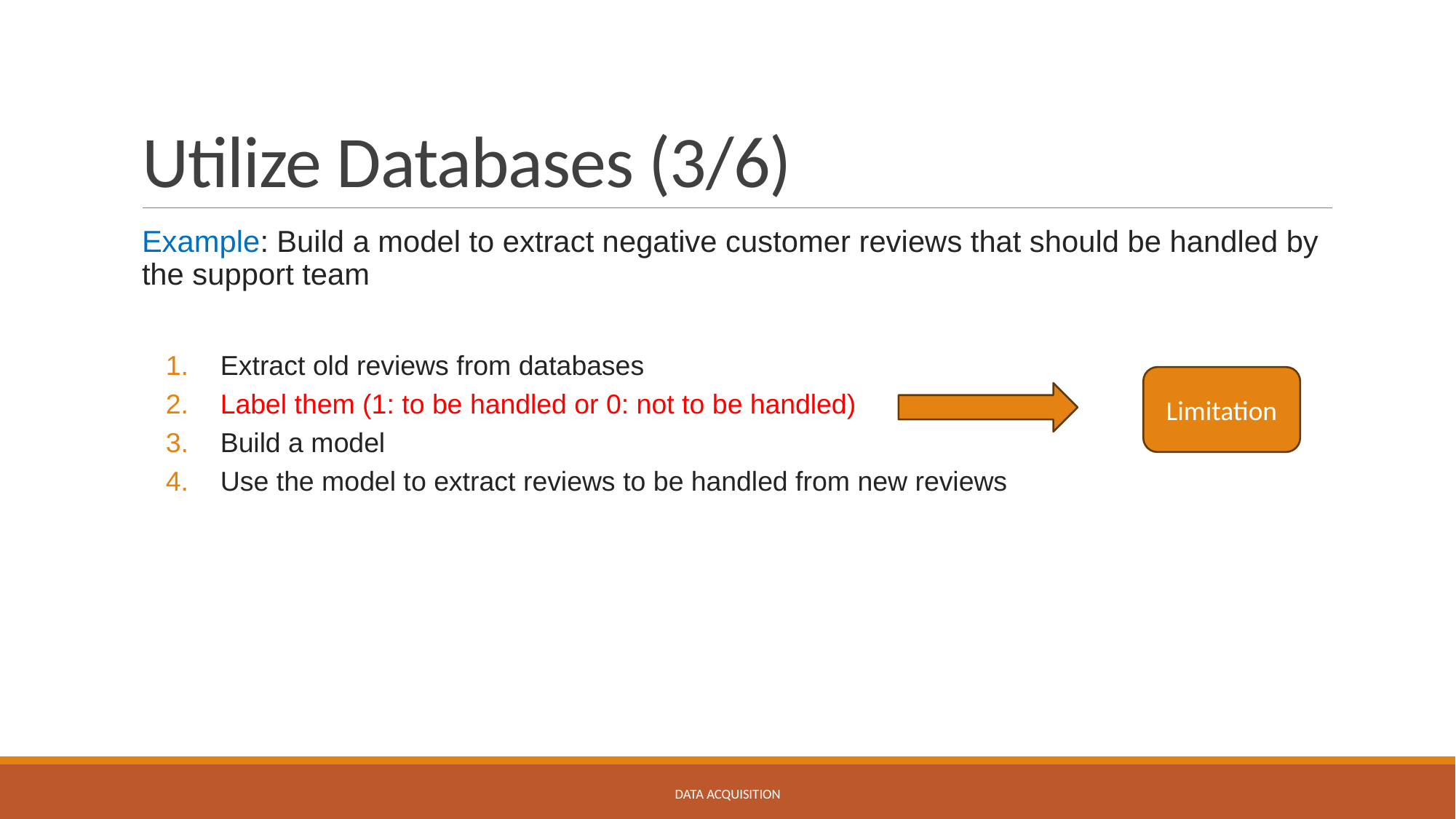

# Utilize Databases (3/6)
Example: Build a model to extract negative customer reviews that should be handled by the support team

Extract old reviews from databases
Label them (1: to be handled or 0: not to be handled)
Build a model
Use the model to extract reviews to be handled from new reviews

Limitation

Data Acquisition